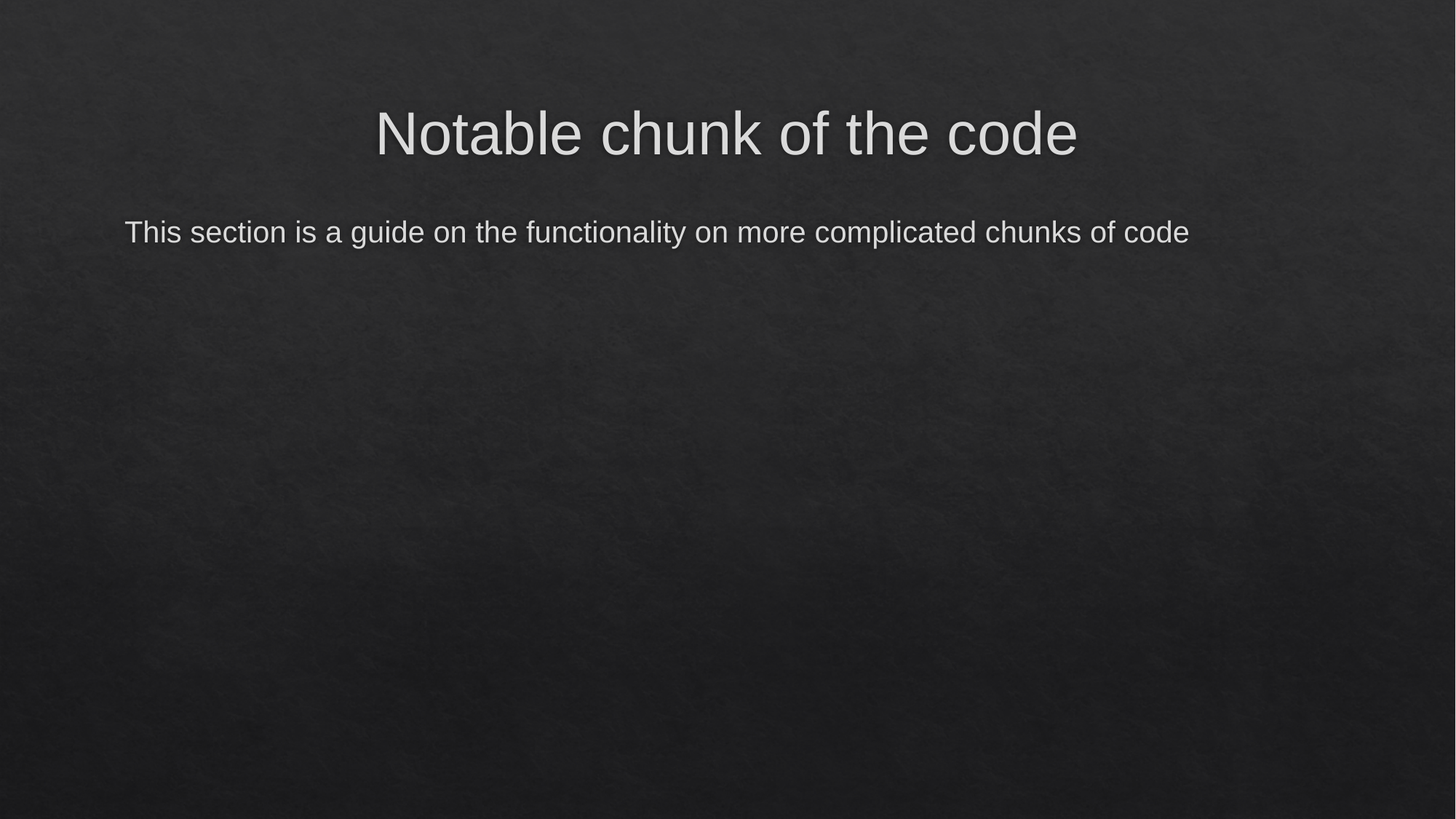

# Notable chunk of the code
This section is a guide on the functionality on more complicated chunks of code